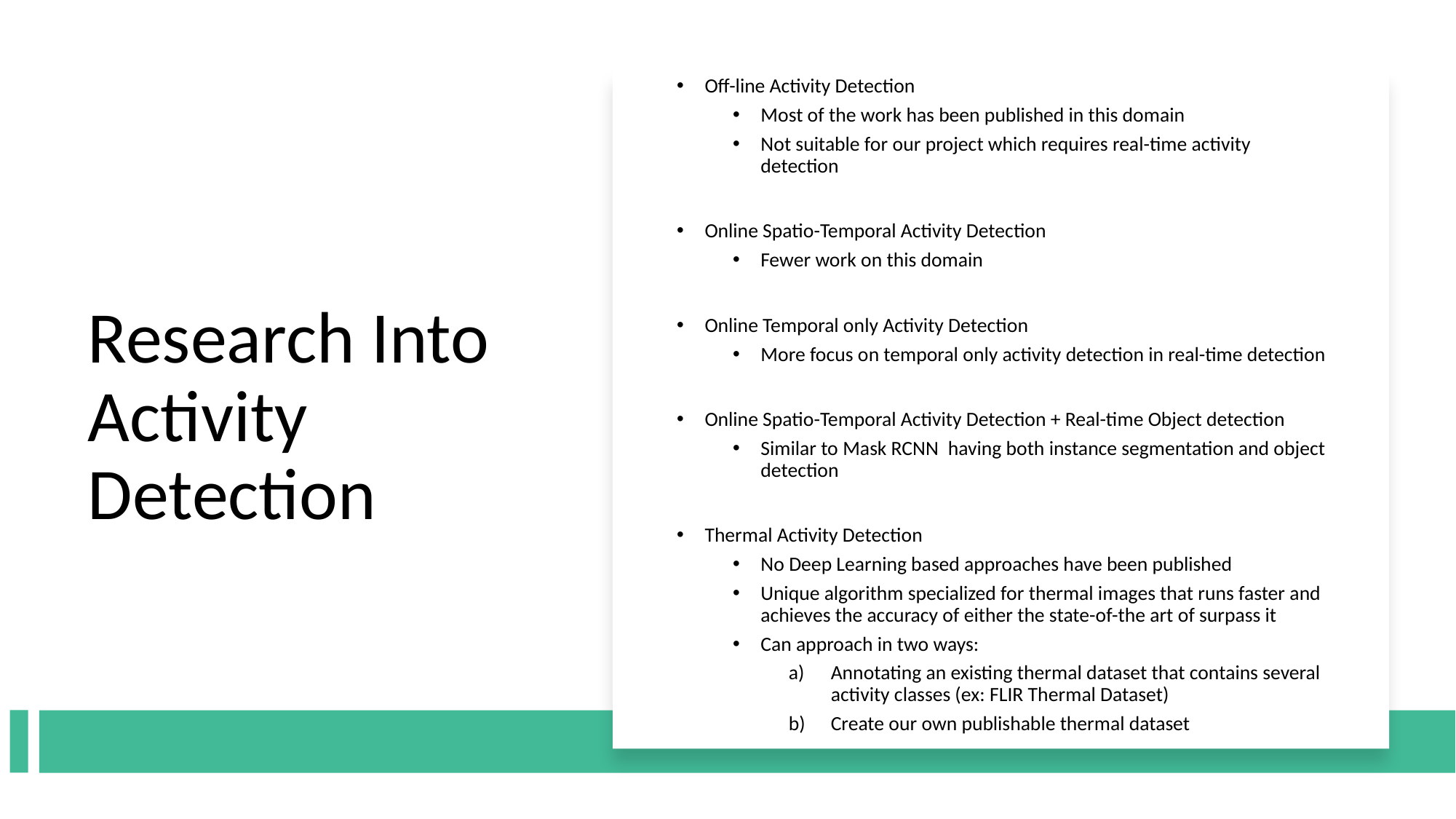

Off-line Activity Detection
Most of the work has been published in this domain
Not suitable for our project which requires real-time activity detection

Online Spatio-Temporal Activity Detection
Fewer work on this domain

Online Temporal only Activity Detection
More focus on temporal only activity detection in real-time detection

Online Spatio-Temporal Activity Detection + Real-time Object detection
Similar to Mask RCNN  having both instance segmentation and object detection

Thermal Activity Detection
No Deep Learning based approaches have been published
Unique algorithm specialized for thermal images that runs faster and achieves the accuracy of either the state-of-the art of surpass it
Can approach in two ways:
Annotating an existing thermal dataset that contains several activity classes (ex: FLIR Thermal Dataset)
Create our own publishable thermal dataset
# Research Into Activity Detection